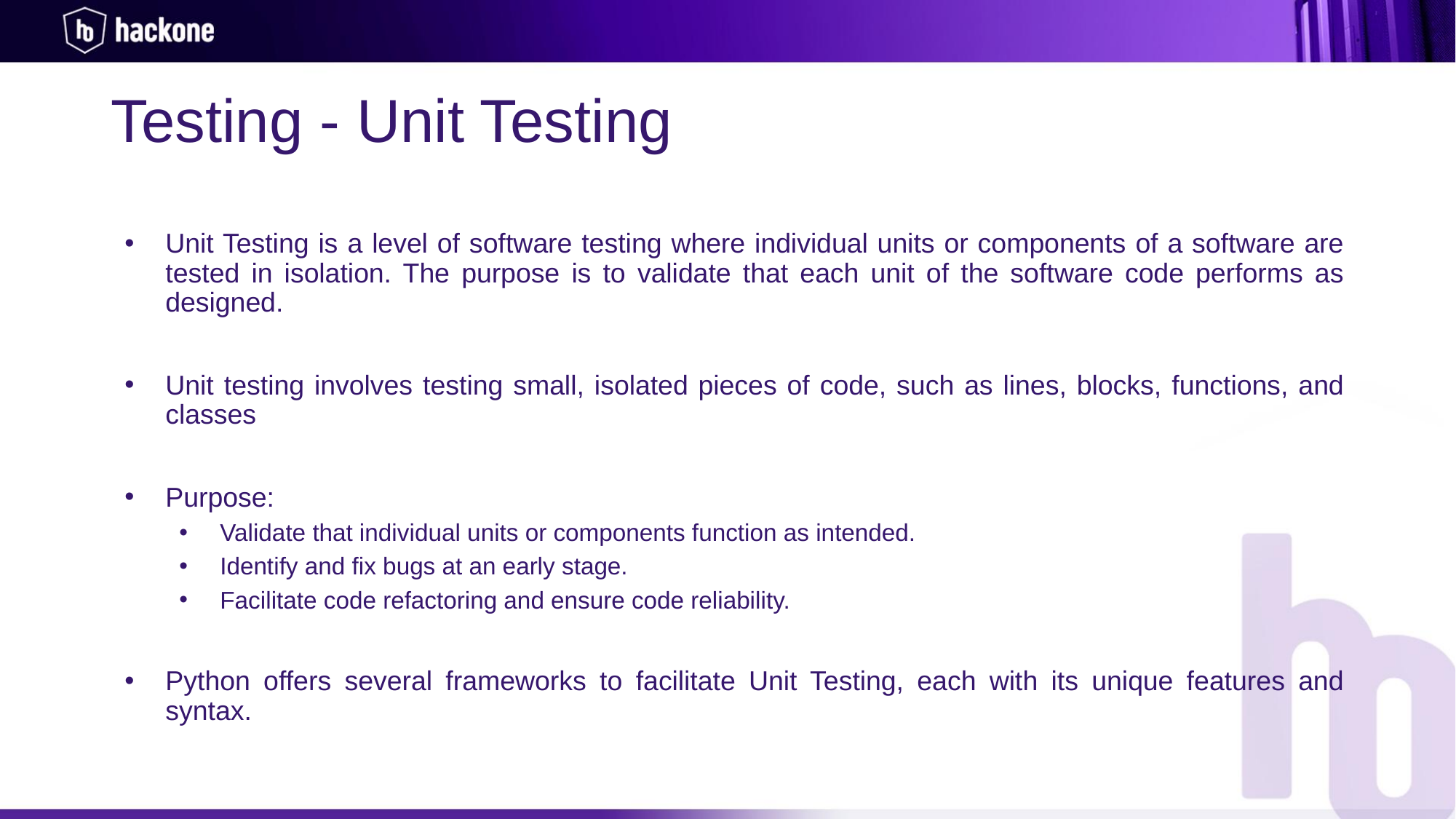

# Testing - Unit Testing
Unit Testing is a level of software testing where individual units or components of a software are tested in isolation. The purpose is to validate that each unit of the software code performs as designed.

Unit testing involves testing small, isolated pieces of code, such as lines, blocks, functions, and classes

Purpose:
Validate that individual units or components function as intended.
Identify and fix bugs at an early stage.
Facilitate code refactoring and ensure code reliability.

Python offers several frameworks to facilitate Unit Testing, each with its unique features and syntax.